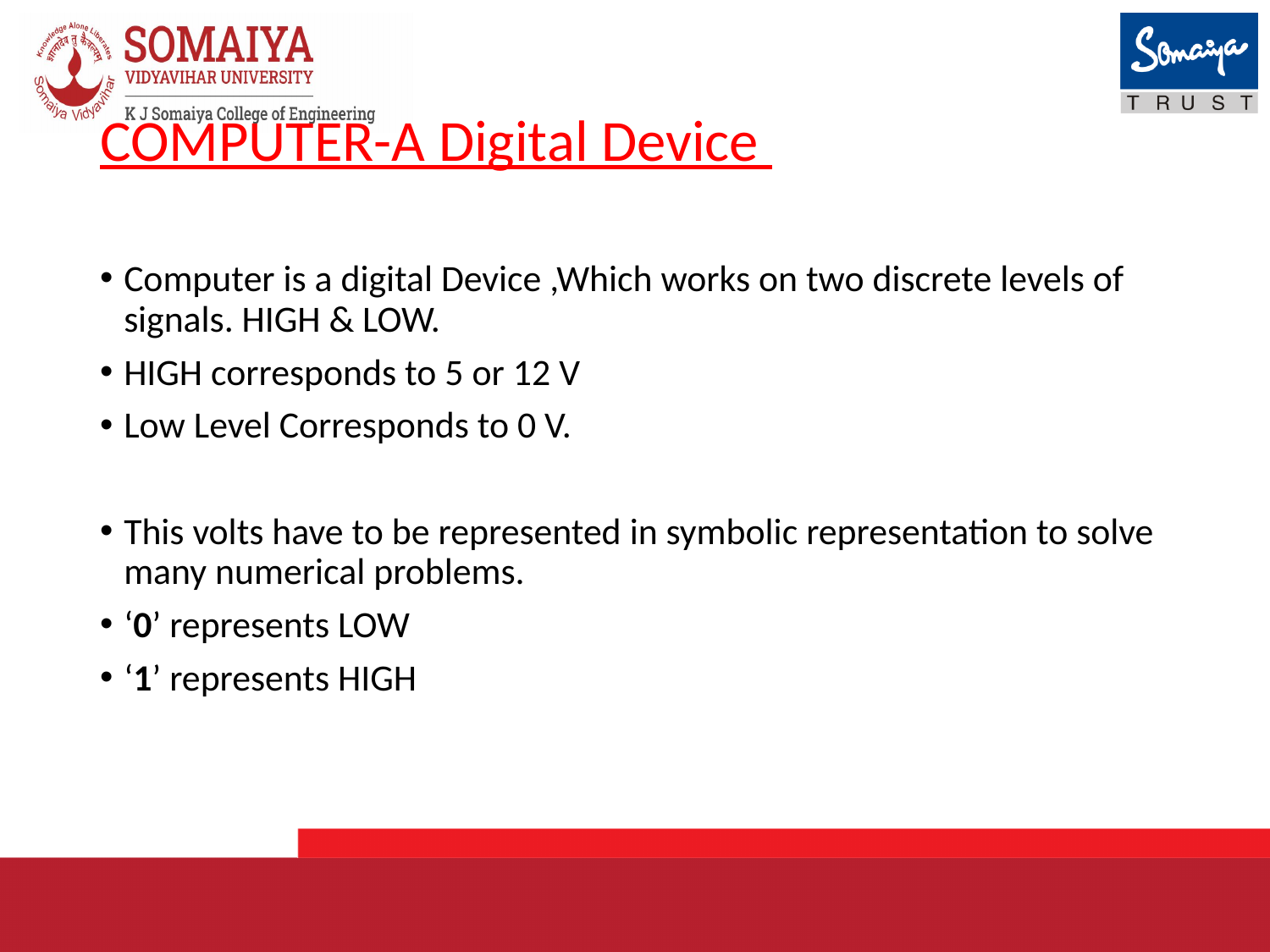

# COMPUTER-A Digital Device
Computer is a digital Device ,Which works on two discrete levels of signals. HIGH & LOW.
HIGH corresponds to 5 or 12 V
Low Level Corresponds to 0 V.

This volts have to be represented in symbolic representation to solve many numerical problems.
‘0’ represents LOW
‘1’ represents HIGH